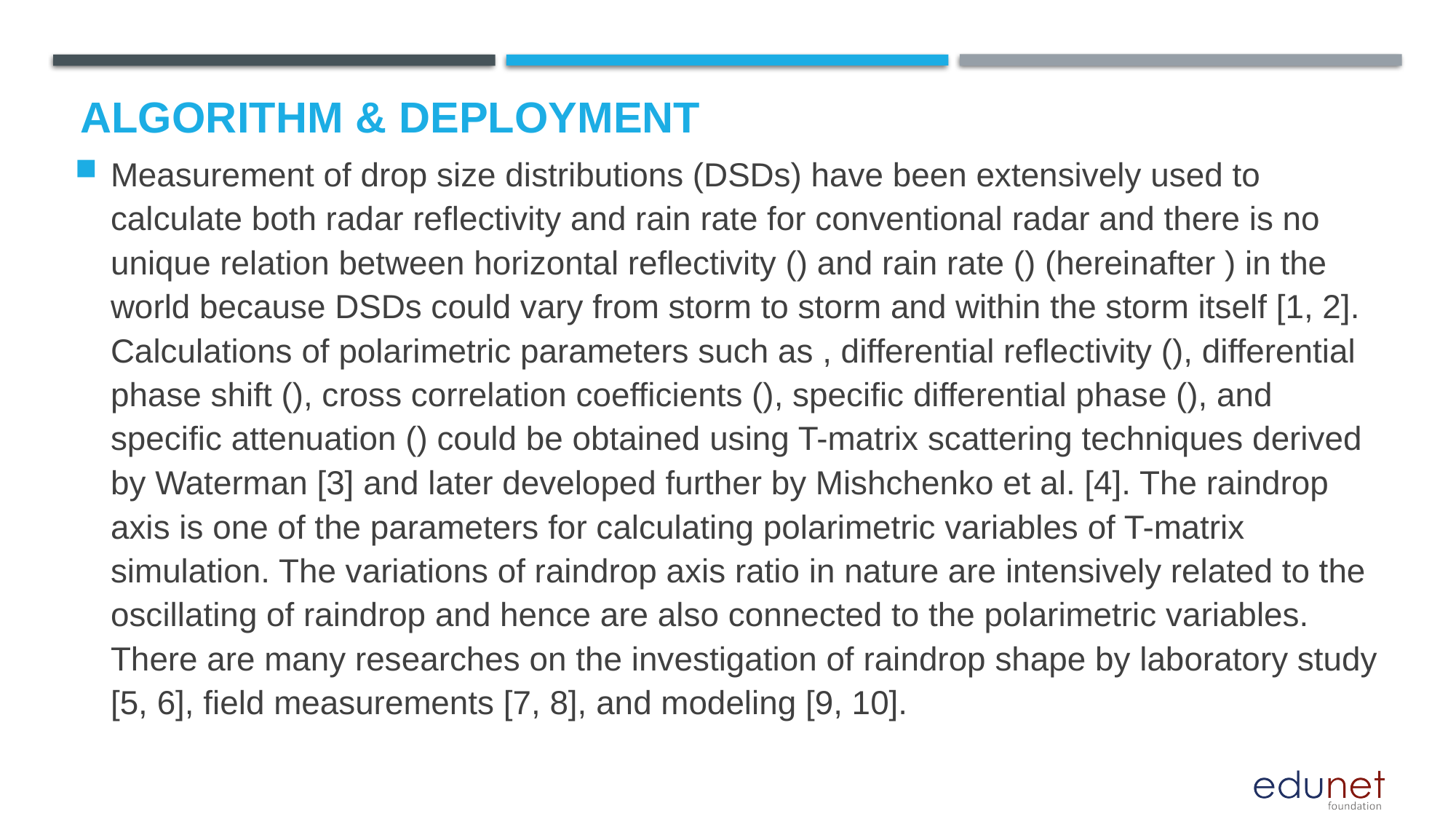

# Algorithm & Deployment
Measurement of drop size distributions (DSDs) have been extensively used to calculate both radar reflectivity and rain rate for conventional radar and there is no unique relation between horizontal reflectivity () and rain rate () (hereinafter ) in the world because DSDs could vary from storm to storm and within the storm itself [1, 2]. Calculations of polarimetric parameters such as , differential reflectivity (), differential phase shift (), cross correlation coefficients (), specific differential phase (), and specific attenuation () could be obtained using T-matrix scattering techniques derived by Waterman [3] and later developed further by Mishchenko et al. [4]. The raindrop axis is one of the parameters for calculating polarimetric variables of T-matrix simulation. The variations of raindrop axis ratio in nature are intensively related to the oscillating of raindrop and hence are also connected to the polarimetric variables. There are many researches on the investigation of raindrop shape by laboratory study [5, 6], field measurements [7, 8], and modeling [9, 10].